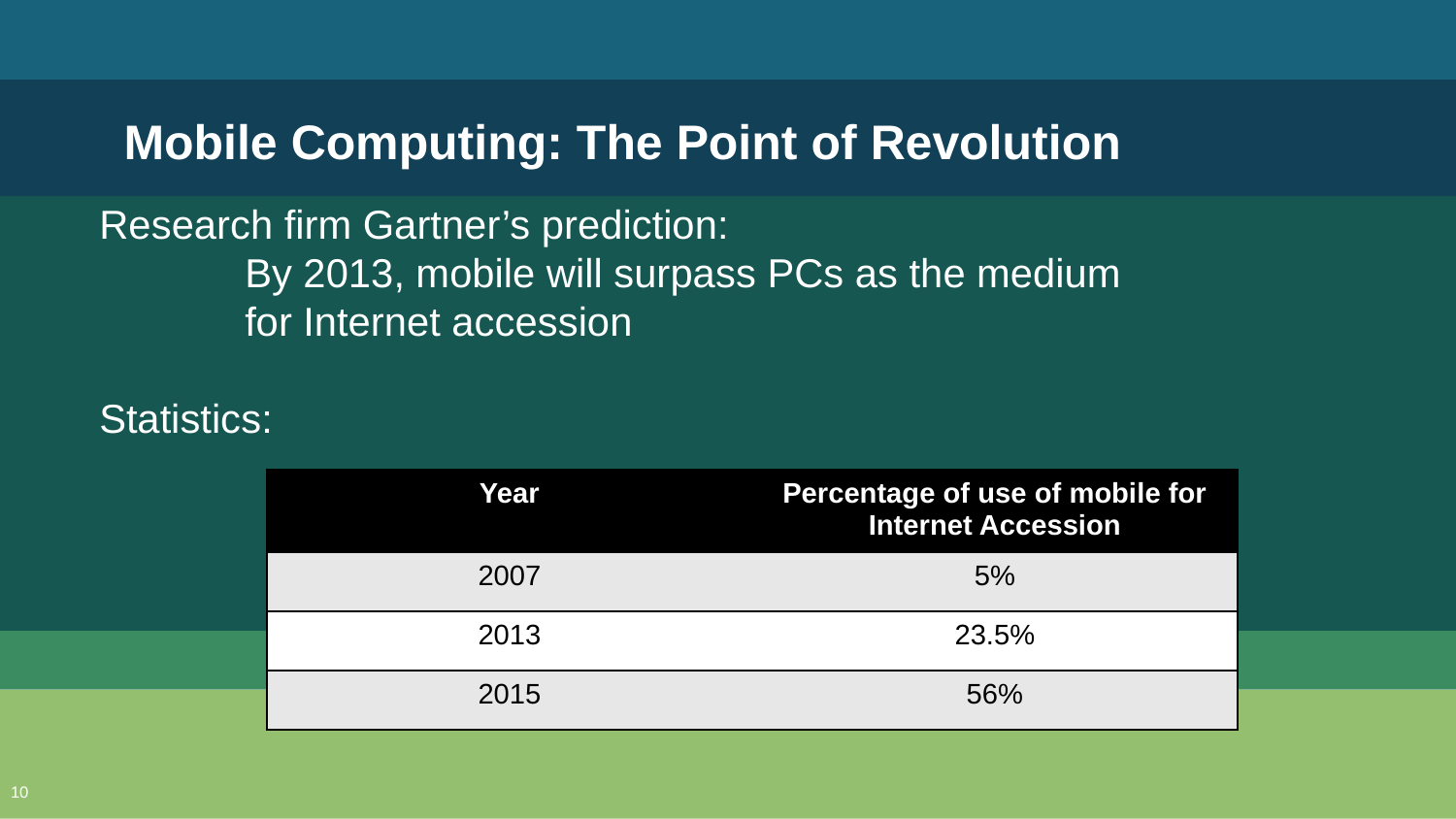

Mobile Computing: The Point of Revolution
Research firm Gartner’s prediction:
	By 2013, mobile will surpass PCs as the medium 	for Internet accession

Statistics:

| Year | Percentage of use of mobile for Internet Accession |
| --- | --- |
| 2007 | 5% |
| 2013 | 23.5% |
| 2015 | 56% |
10